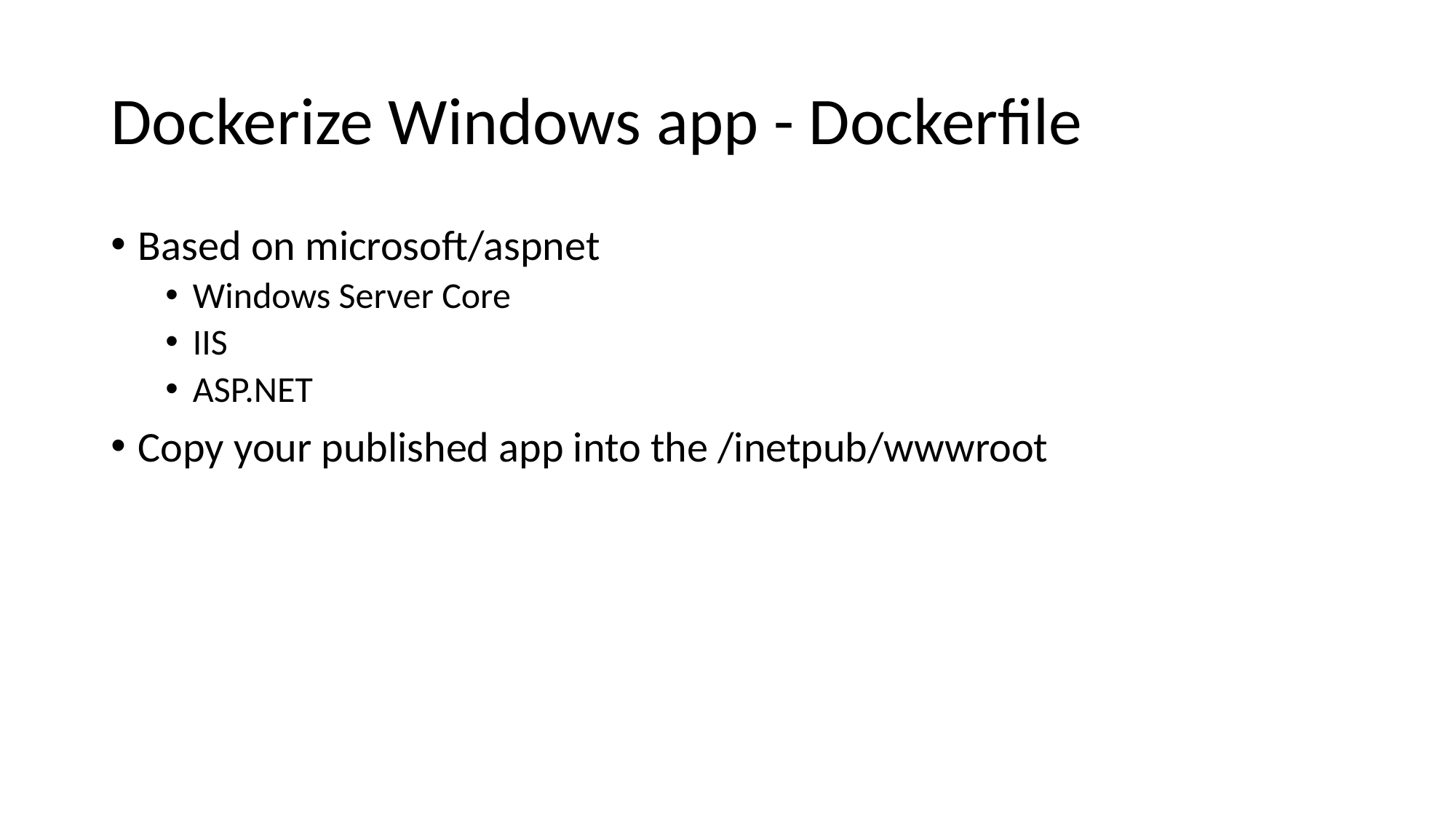

# Dockerize Windows app - Dockerfile
Based on microsoft/aspnet
Windows Server Core
IIS
ASP.NET
Copy your published app into the /inetpub/wwwroot